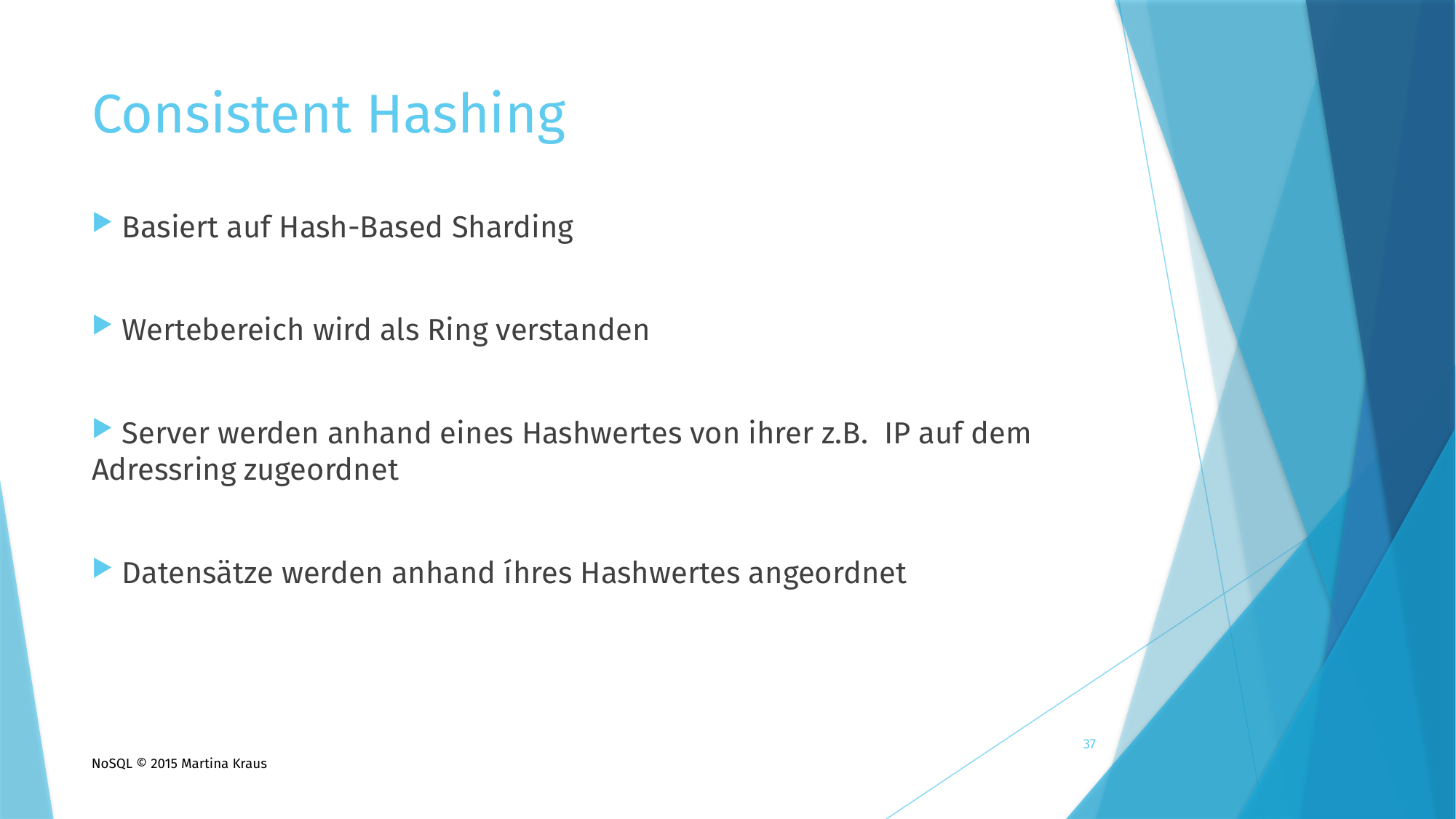

Consistent Hashing
 Basiert auf Hash-Based Sharding

 Wertebereich wird als Ring verstanden

 Server werden anhand eines Hashwertes von ihrer z.B.  IP auf dem Adressring zugeordnet

 Datensätze werden anhand íhres Hashwertes angeordnet

37
NoSQL © 2015 Martina Kraus